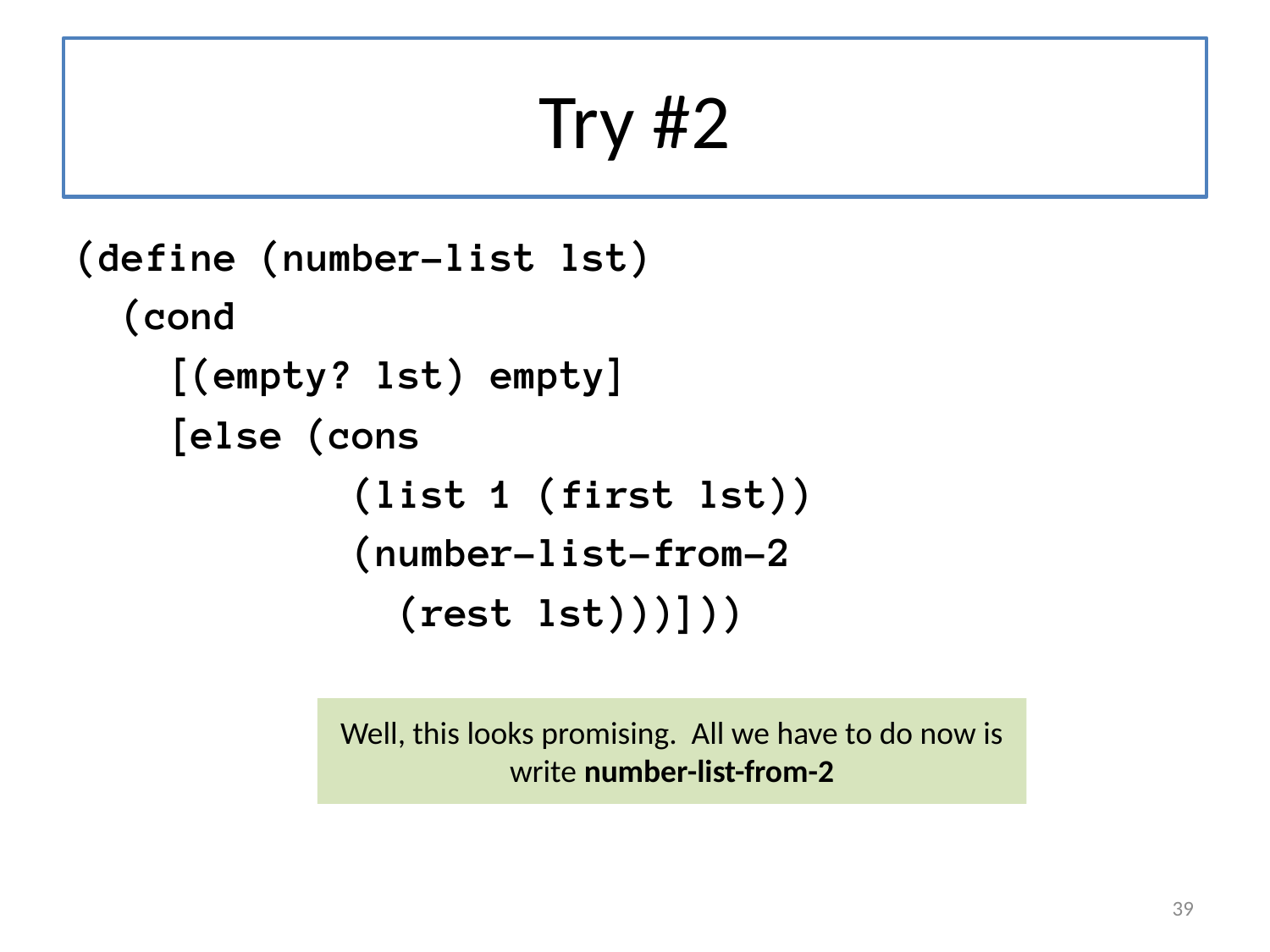

# Try #2
(define (number-list lst)
  (cond
    [(empty? lst) empty]
    [else (cons
            (list 1 (first lst))
            (number-list-from-2
              (rest lst)))]))

Well, this looks promising.  All we have to do now is write number-list-from-2
39